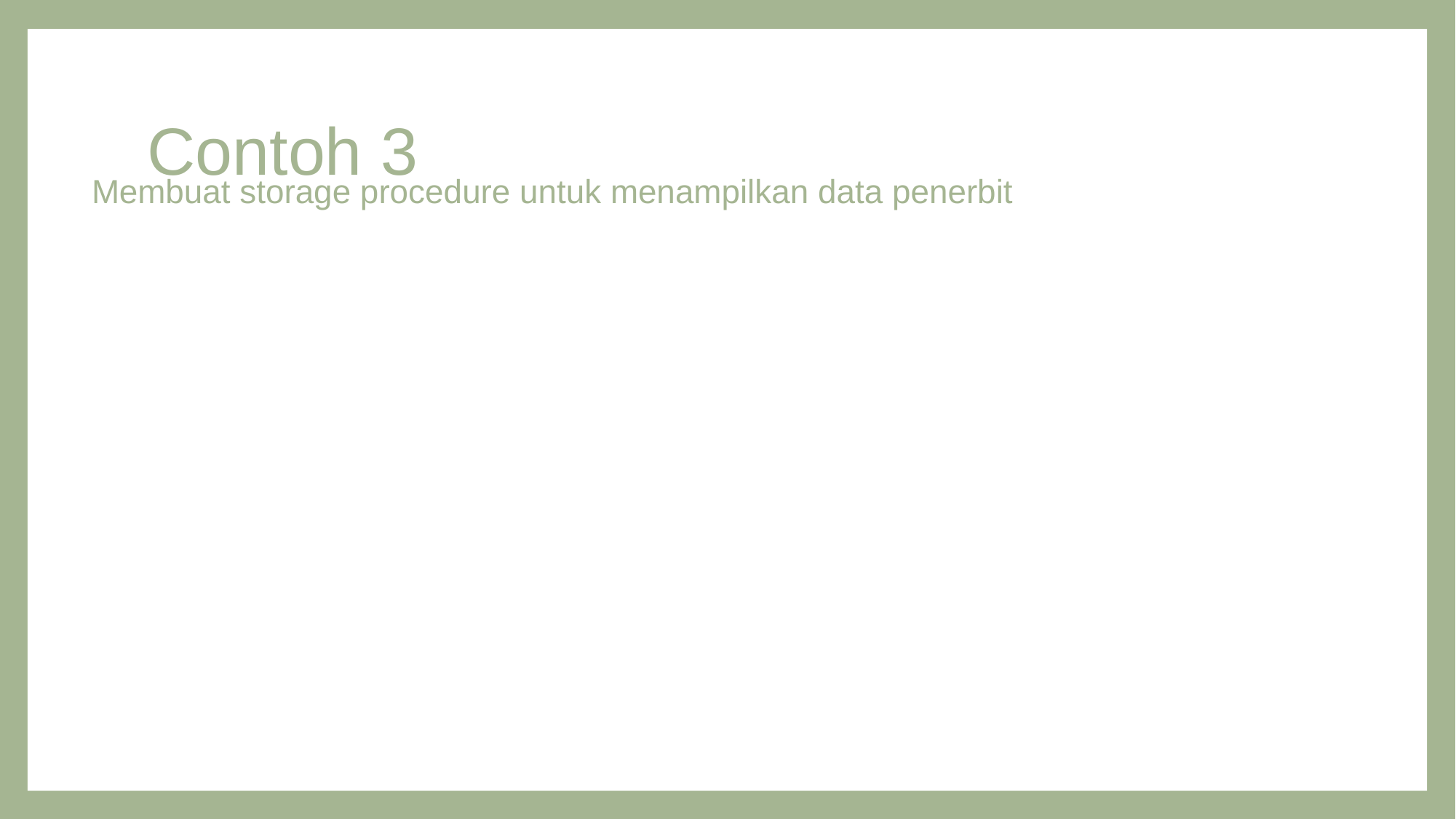

# Contoh 3
Membuat storage procedure untuk menampilkan data penerbit